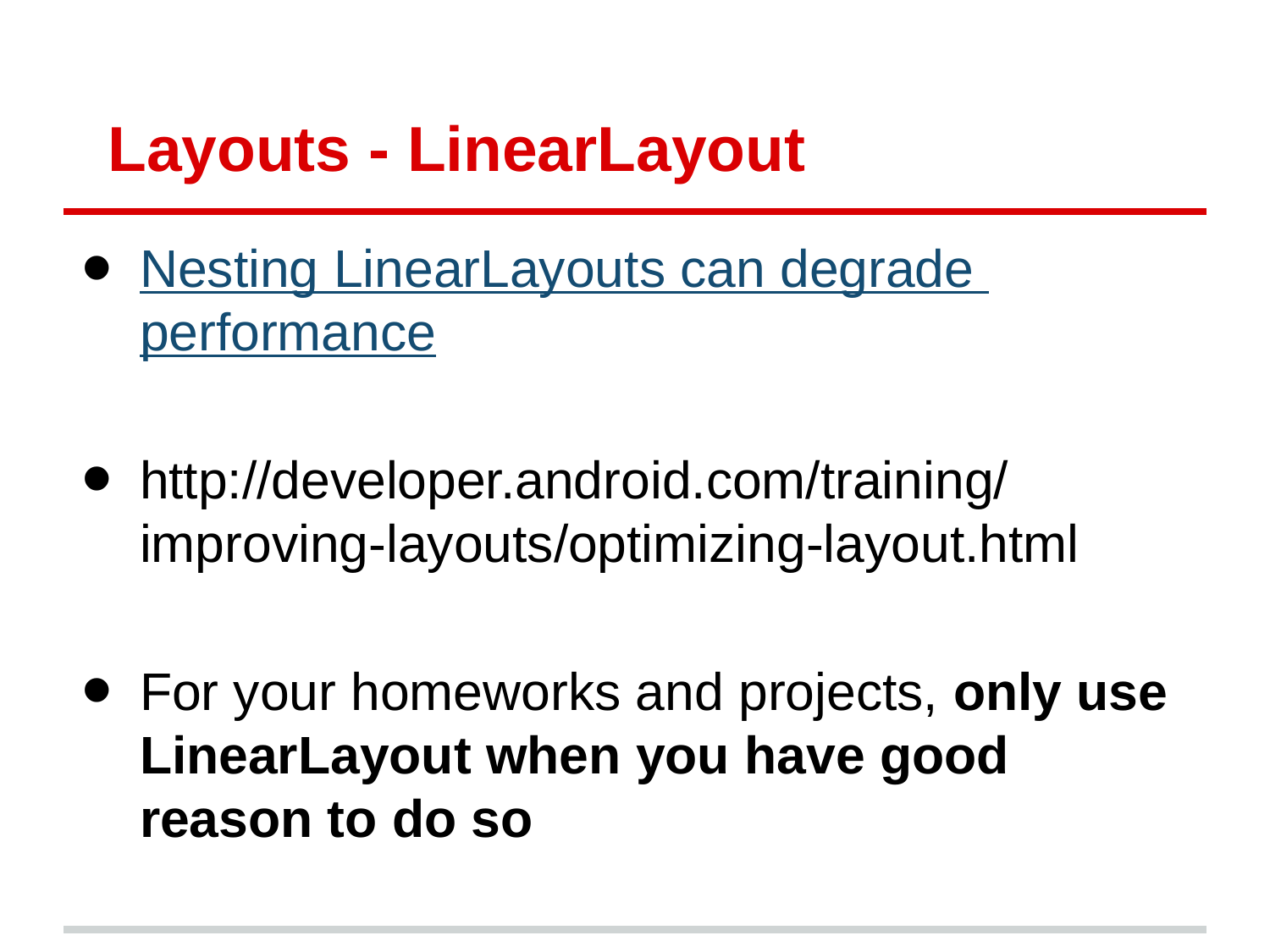

# Layouts - LinearLayout
Nesting LinearLayouts can degrade performance

http://developer.android.com/training/improving-layouts/optimizing-layout.html

For your homeworks and projects, only use LinearLayout when you have good reason to do so